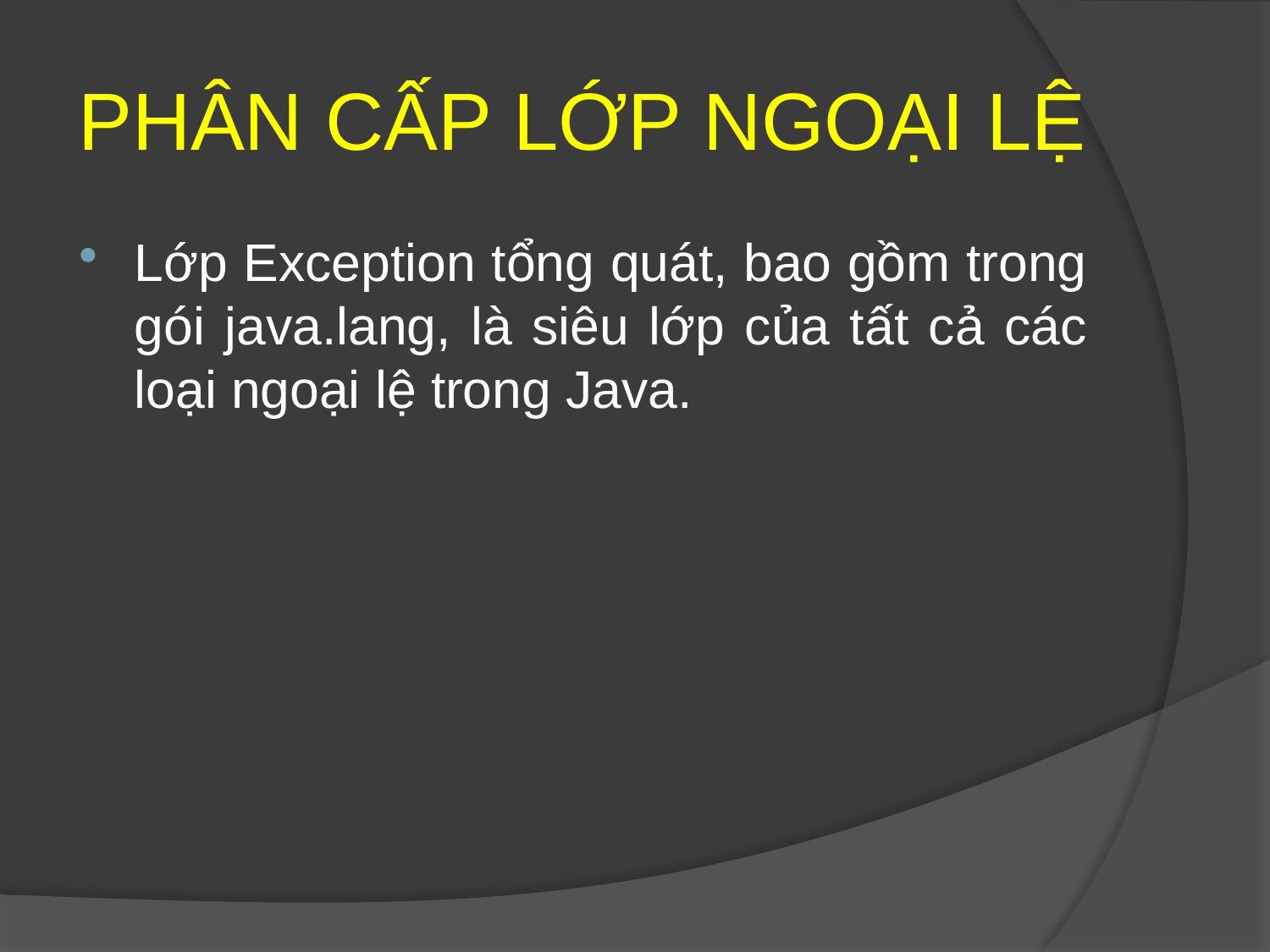

# PHÂN CẤP LỚP NGOẠI LỆ
Lớp Exception tổng quát, bao gồm trong gói java.lang, là siêu lớp của tất cả các loại ngoại lệ trong Java.